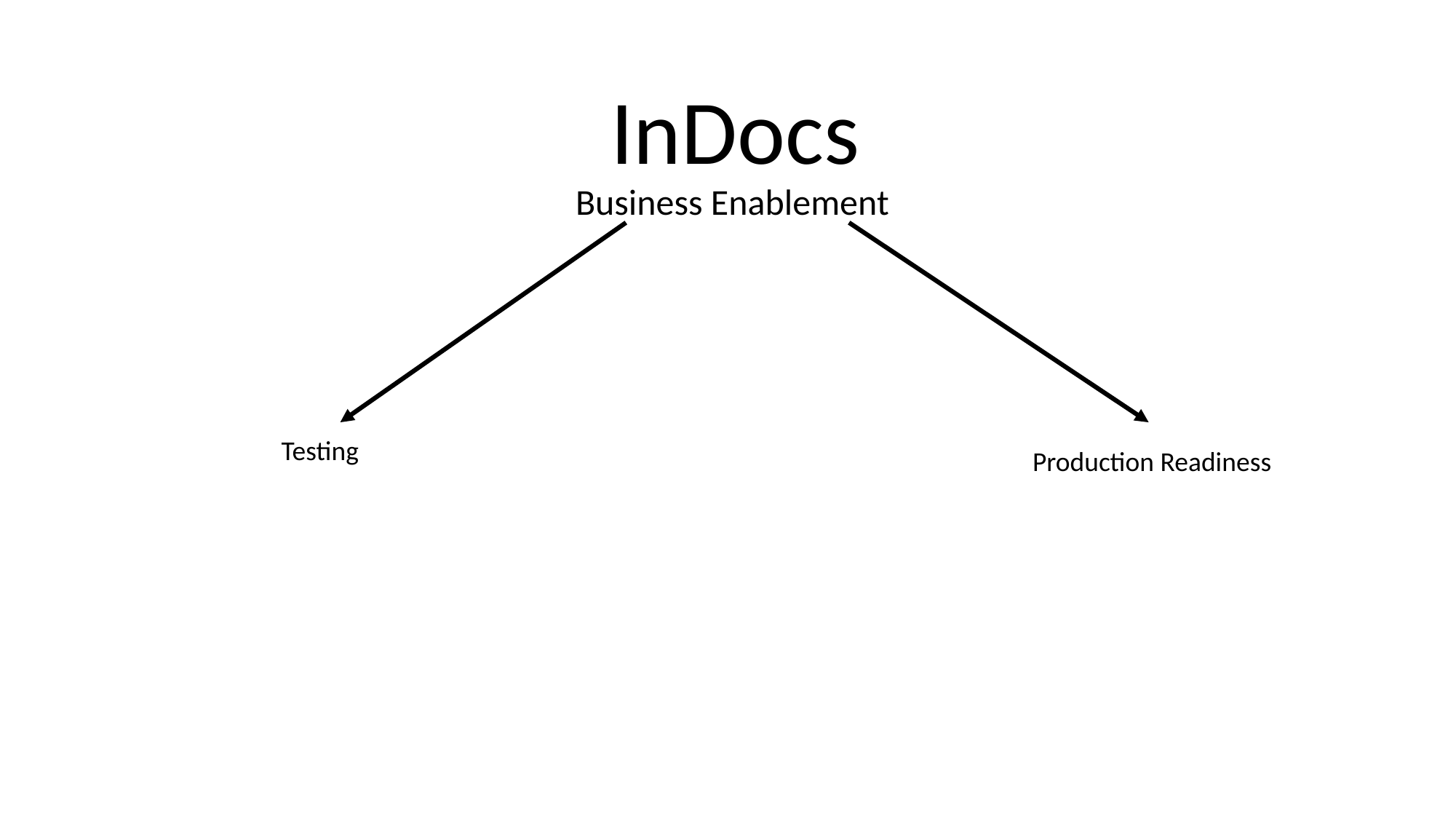

# InDocs
Business Enablement
Testing
Production Readiness